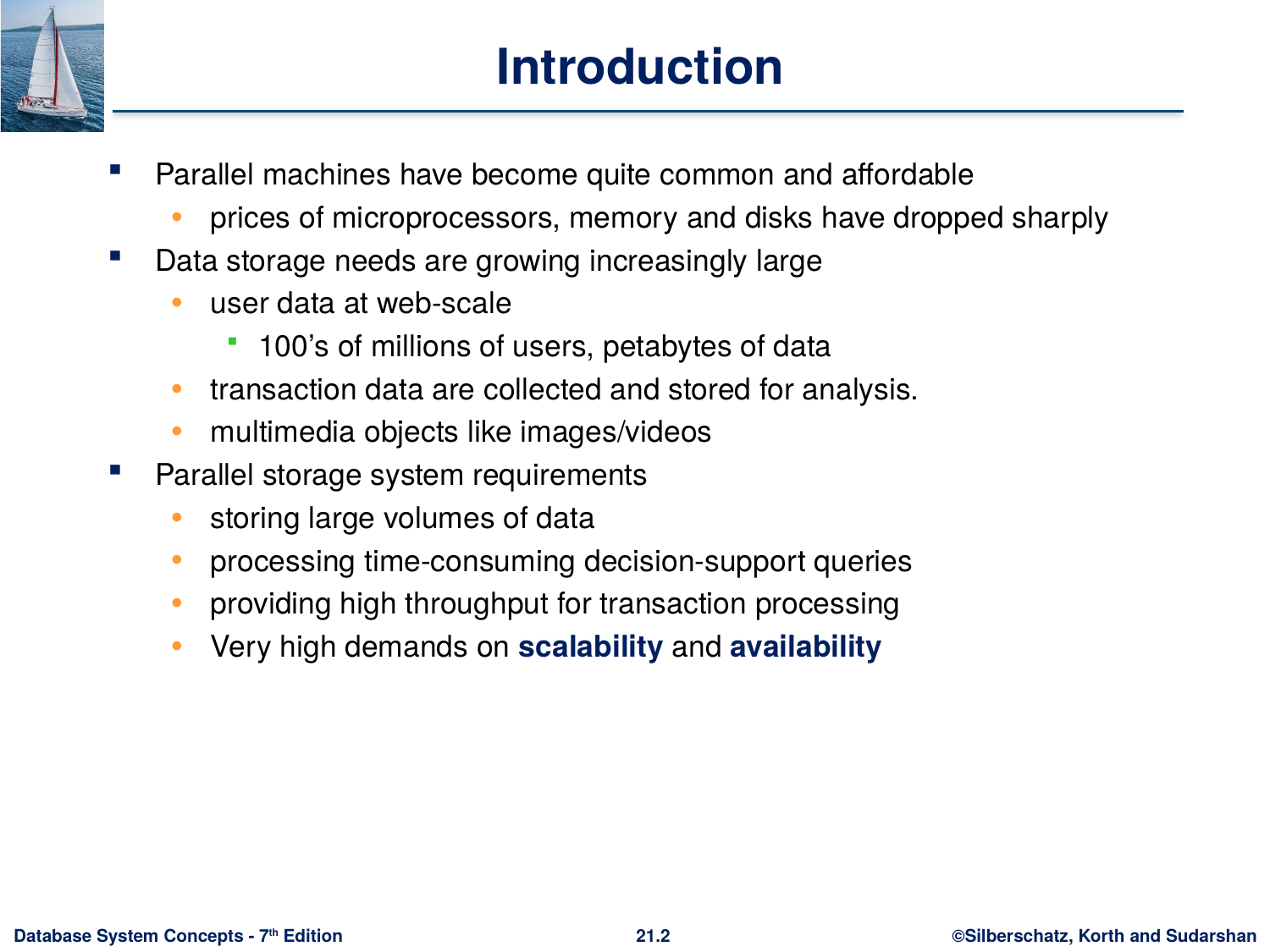

# Introduction
Parallel machines have become quite common and affordable
prices of microprocessors, memory and disks have dropped sharply
Data storage needs are growing increasingly large
user data at web-scale
100’s of millions of users, petabytes of data
transaction data are collected and stored for analysis.
multimedia objects like images/videos
Parallel storage system requirements
storing large volumes of data
processing time-consuming decision-support queries
providing high throughput for transaction processing
Very high demands on scalability and availability